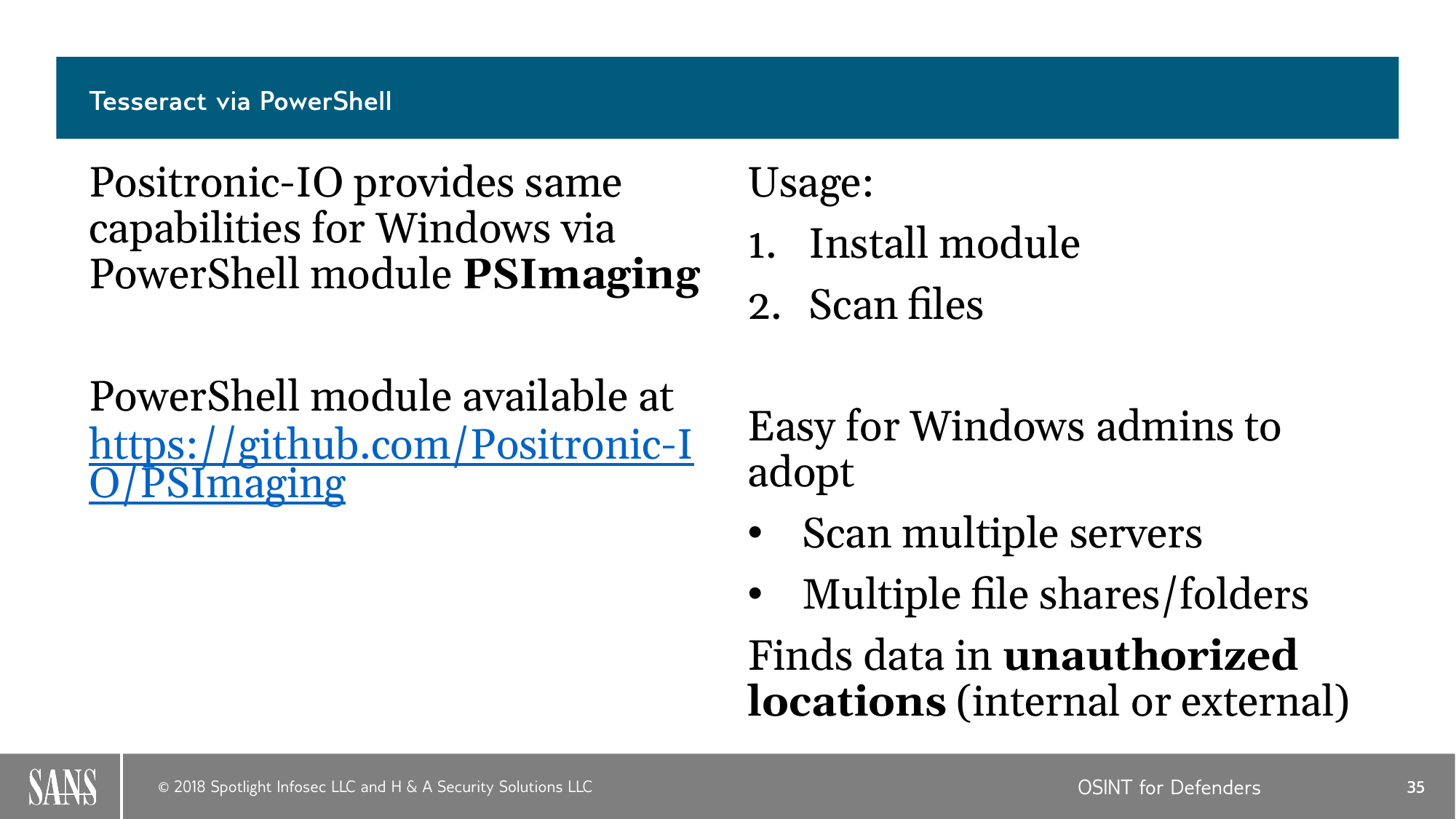

# Tesseract via PowerShell
Positronic-IO provides same capabilities for Windows via PowerShell module PSImaging

PowerShell module available at https://github.com/Positronic-IO/PSImaging
Usage:
Install module
Scan files

Easy for Windows admins to adopt
Scan multiple servers
Multiple file shares/folders
Finds data in unauthorized locations (internal or external)

35